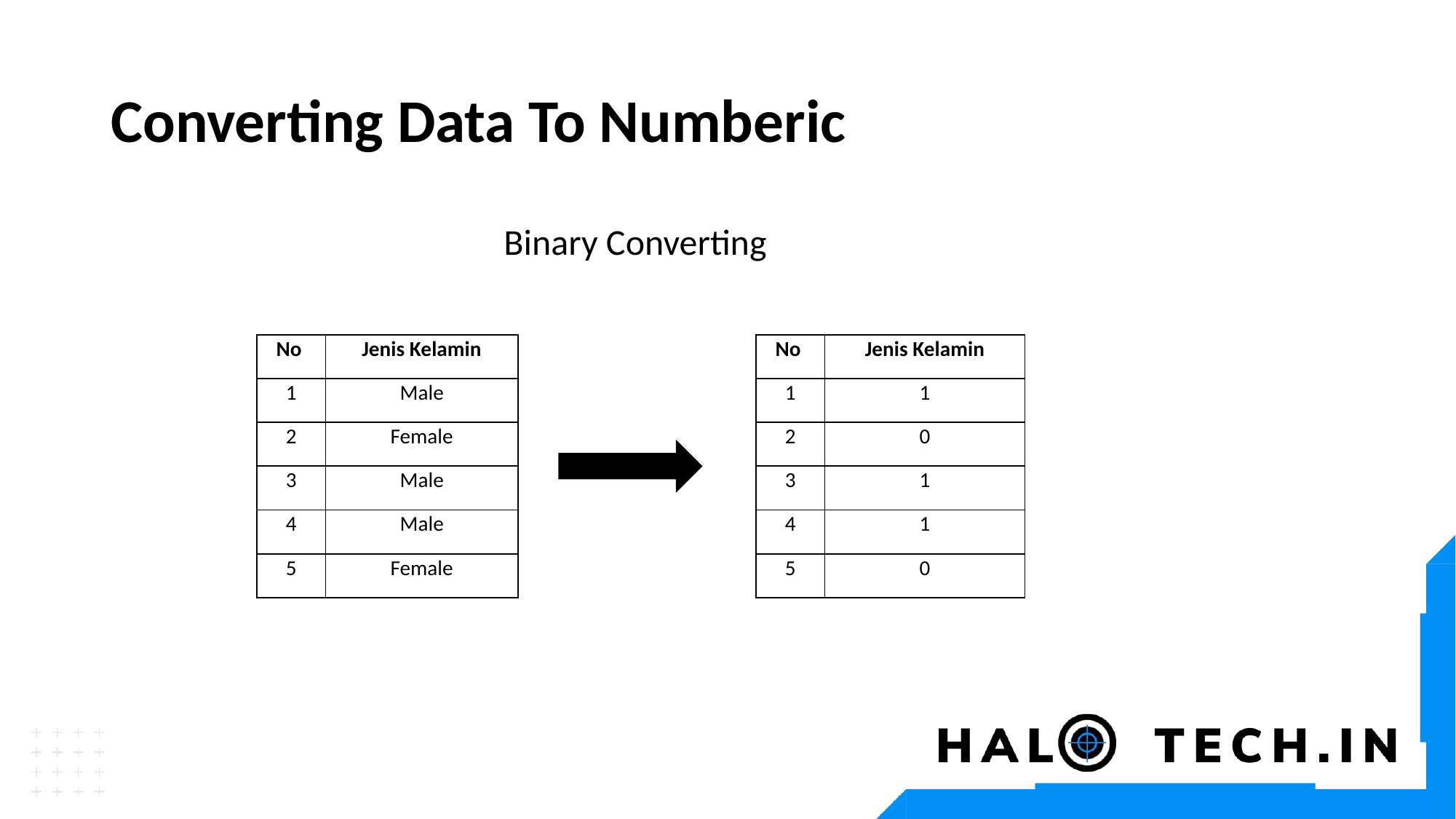

# Converting Data To Numberic
Binary Converting
| No | Jenis Kelamin |
| --- | --- |
| 1 | Male |
| 2 | Female |
| 3 | Male |
| 4 | Male |
| 5 | Female |
| No | Jenis Kelamin |
| --- | --- |
| 1 | 1 |
| 2 | 0 |
| 3 | 1 |
| 4 | 1 |
| 5 | 0 |